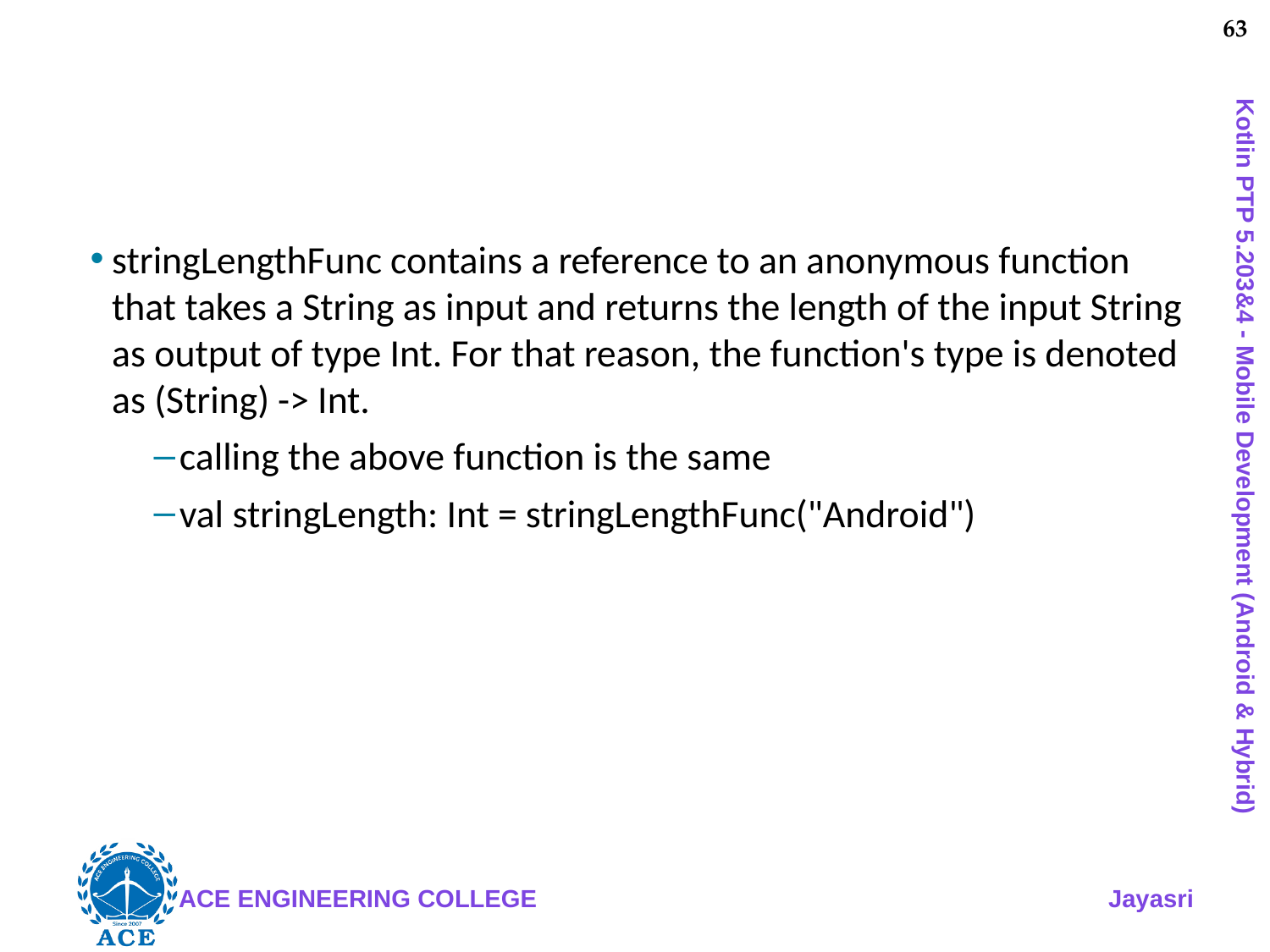

63
#
stringLengthFunc contains a reference to an anonymous function that takes a String as input and returns the length of the input String as output of type Int. For that reason, the function's type is denoted as (String) -> Int.
calling the above function is the same
val stringLength: Int = stringLengthFunc("Android")